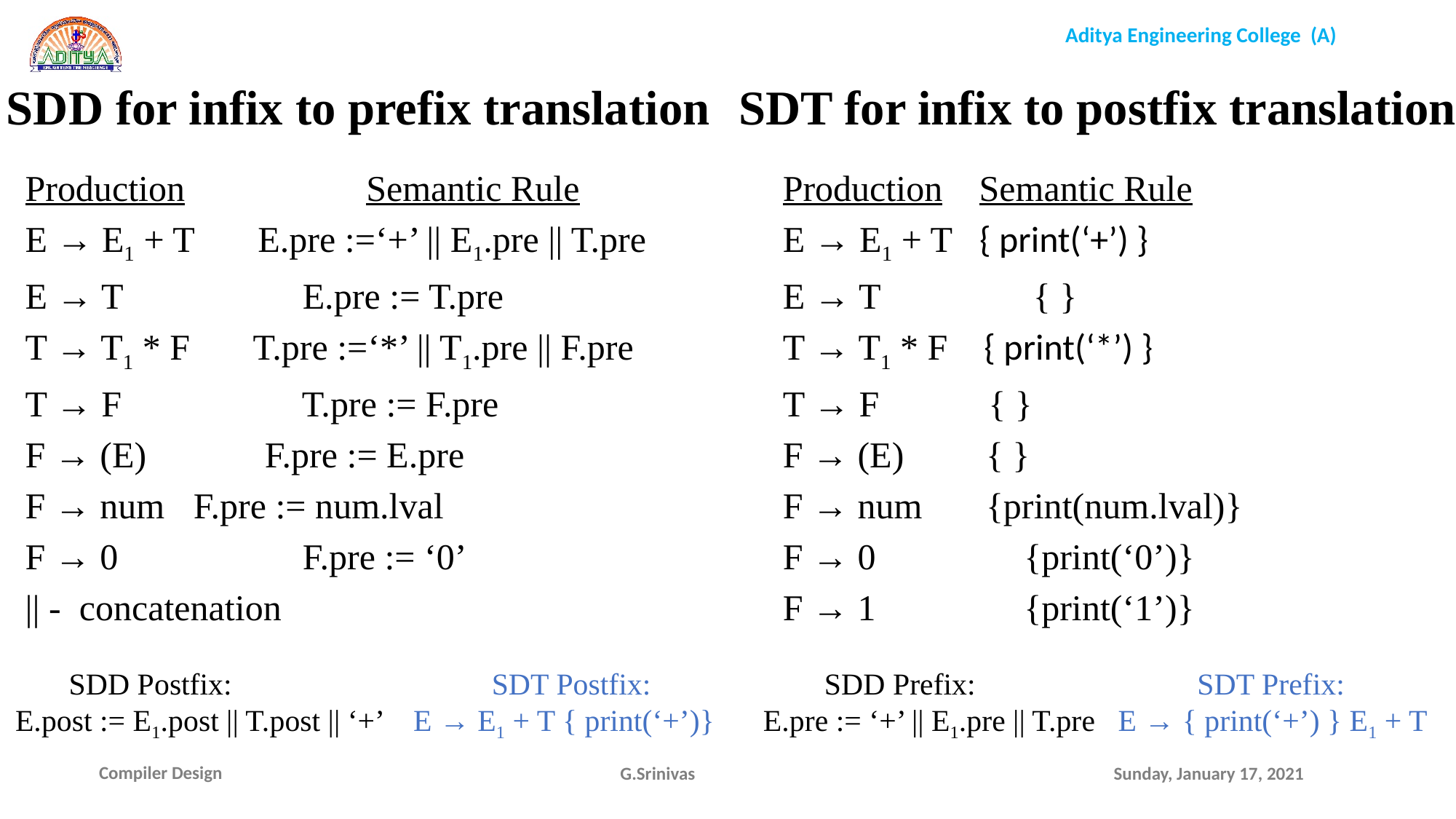

SDD for infix to prefix translation
SDT for infix to postfix translation
Production	         Semantic Rule
E → E1 + T       E.pre :=‘+’ || E1.pre || T.pre
E → T 		  E.pre := T.pre
T → T1 * F       T.pre :=‘*’ || T1.pre || F.pre
T → F		  T.pre := F.pre
F → (E)             F.pre := E.pre
F → num 	  F.pre := num.lval
F → 0 		  F.pre := ‘0’
|| -  concatenation

Production    Semantic Rule
E → E1 + T   { print(‘+’) }
E → T 	           { }
T → T1 * F    { print(‘*’) }
T → F            { }
F → (E)         { }
F → num       {print(num.lval)}
F → 0 	          {print(‘0’)}
F → 1 	          {print(‘1’)}

        SDD Postfix:                                  SDT Postfix:
 E.post := E1.post || T.post || ‘+’    E → E1 + T { print(‘+’)}
         SDD Prefix:                             SDT Prefix:
 E.pre := ‘+’ || E1.pre || T.pre   E → { print(‘+’) } E1 + T
G.Srinivas
Sunday, January 17, 2021